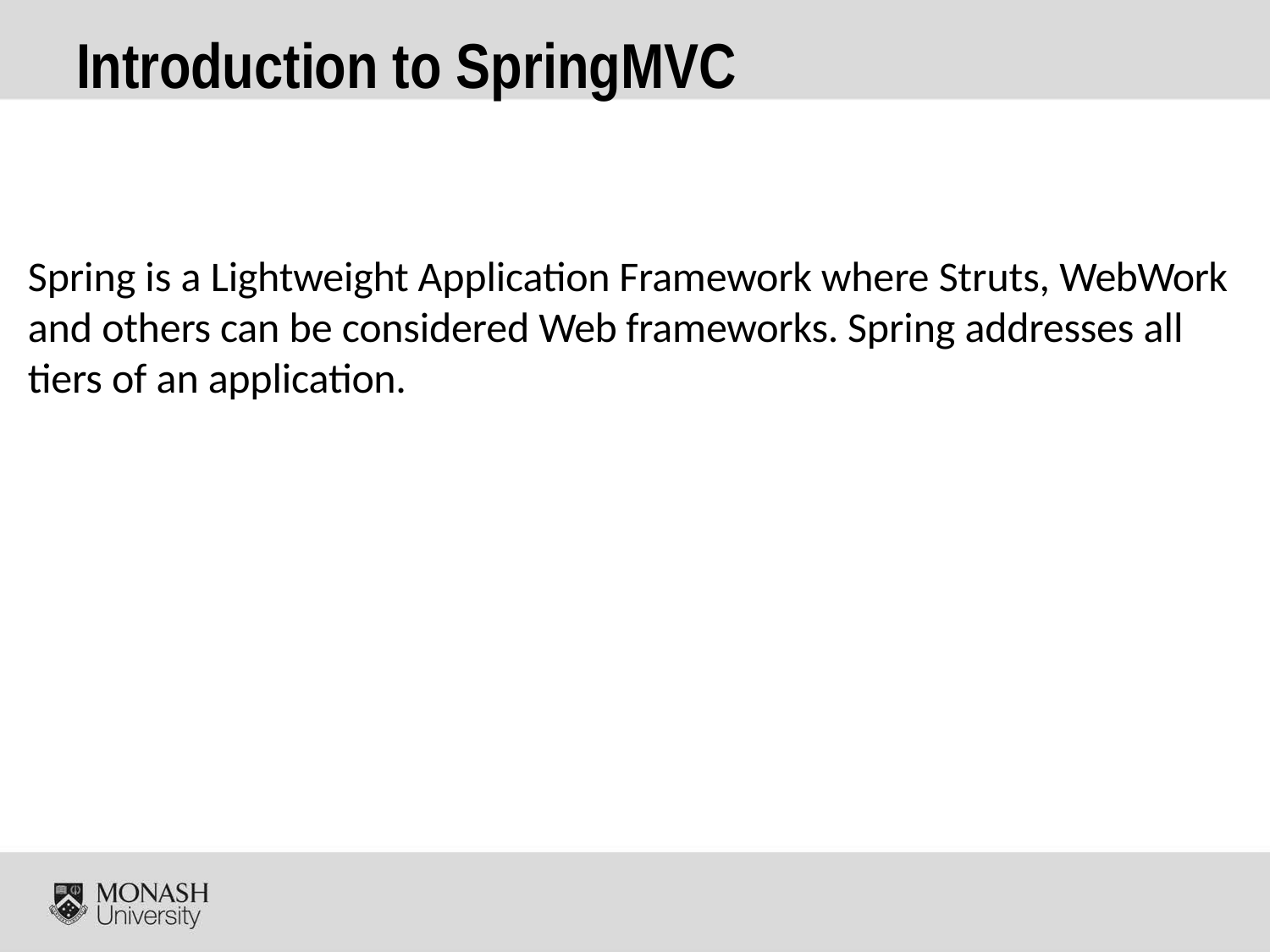

Introduction to SpringMVC
Spring is a Lightweight Application Framework where Struts, WebWork  and others can be considered Web frameworks. Spring addresses all  tiers of an application.